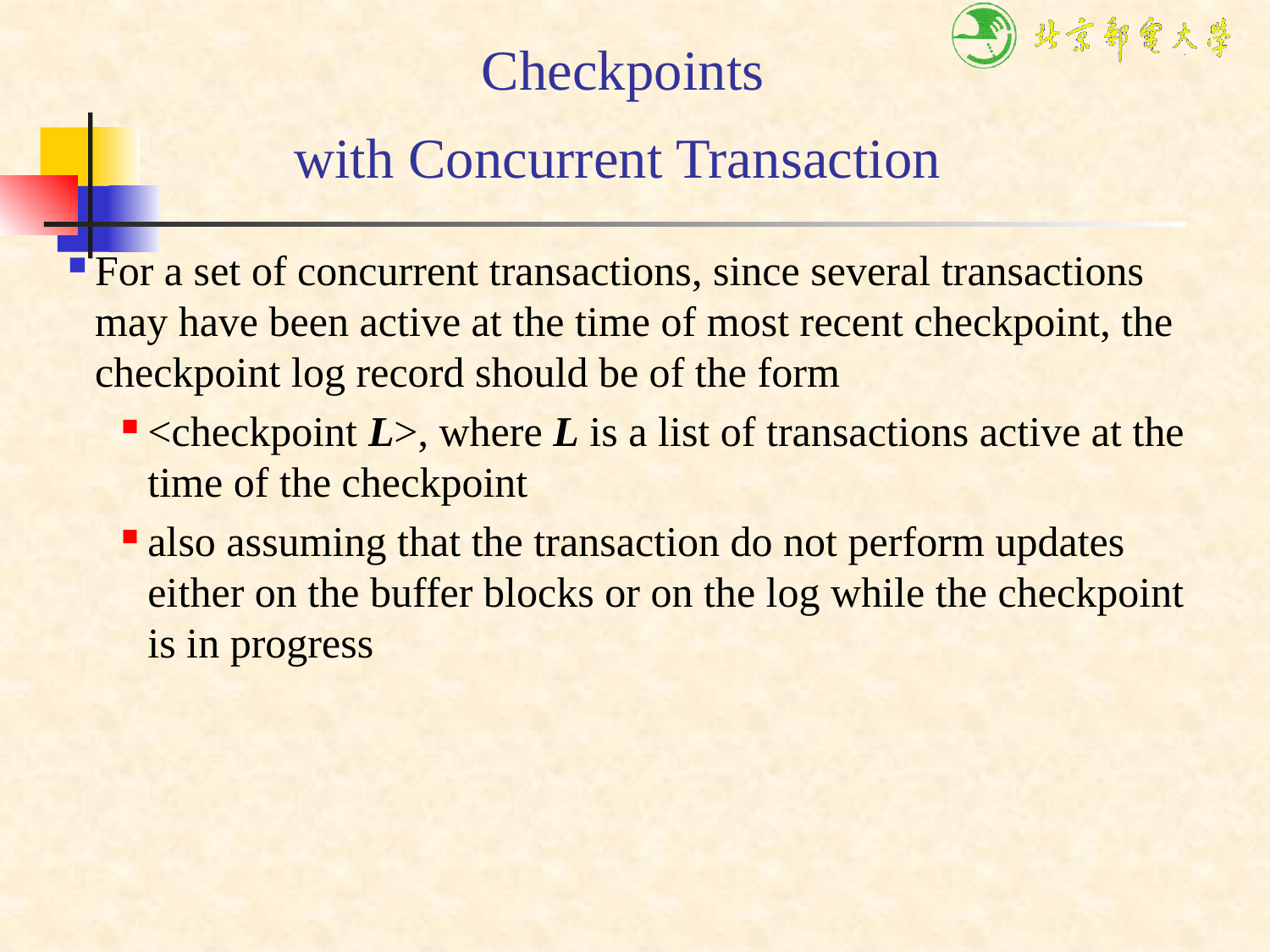

# Checkpoints with Concurrent Transaction
For a set of concurrent transactions, since several transactions may have been active at the time of most recent checkpoint, the checkpoint log record should be of the form
<checkpoint L>, where L is a list of transactions active at the time of the checkpoint
also assuming that the transaction do not perform updates either on the buffer blocks or on the log while the checkpoint is in progress

58